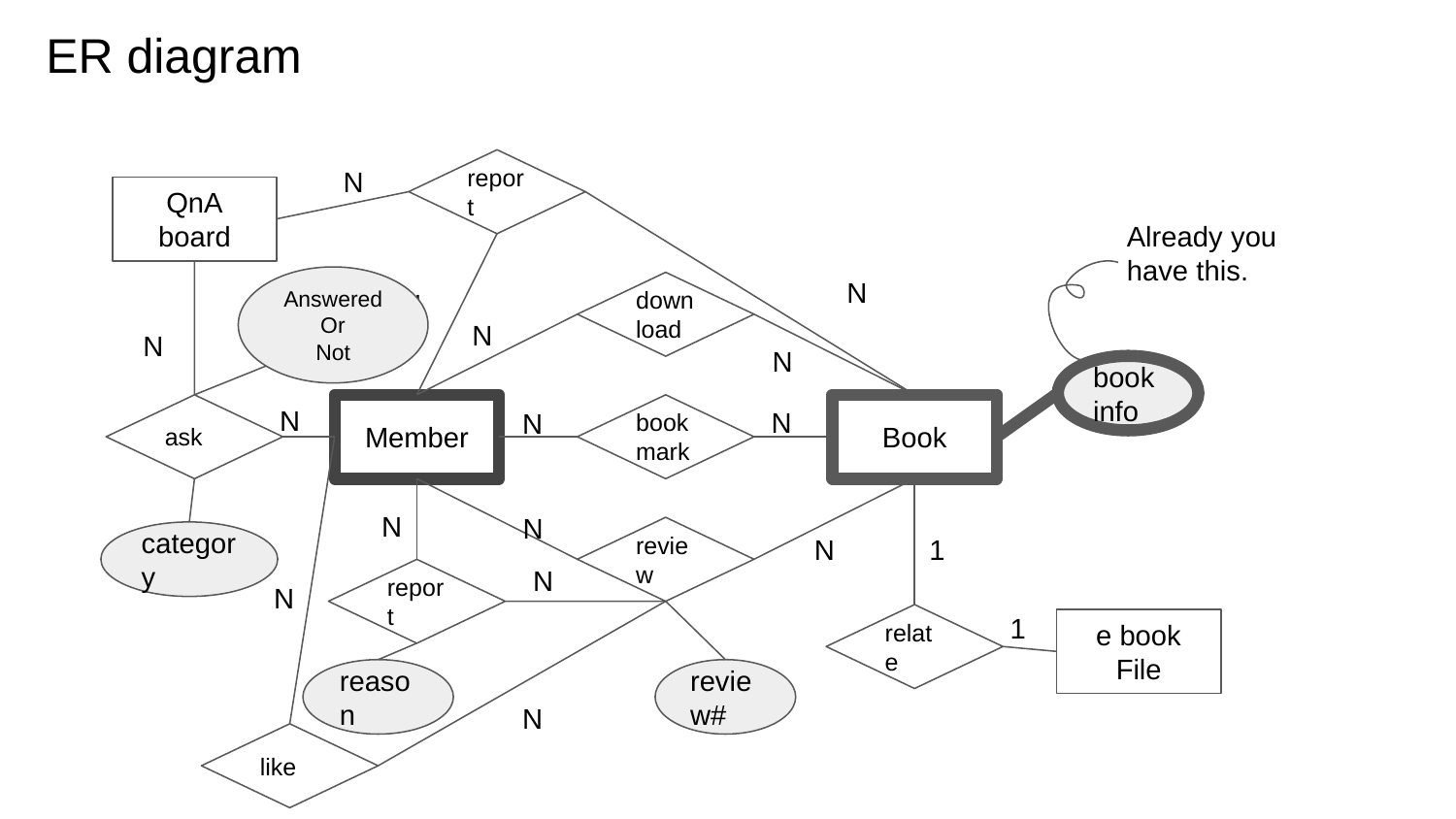

ER diagram
N
report
QnA
board
Already you
have this.

N
Answered
Or
Not
N
down
load
N
N
N
book
info
N
N
N
ask
Member
book
mark
Book
N
N
review
N
1
category
N
report
N
1
relate
e book
File
reason
review#
N
like